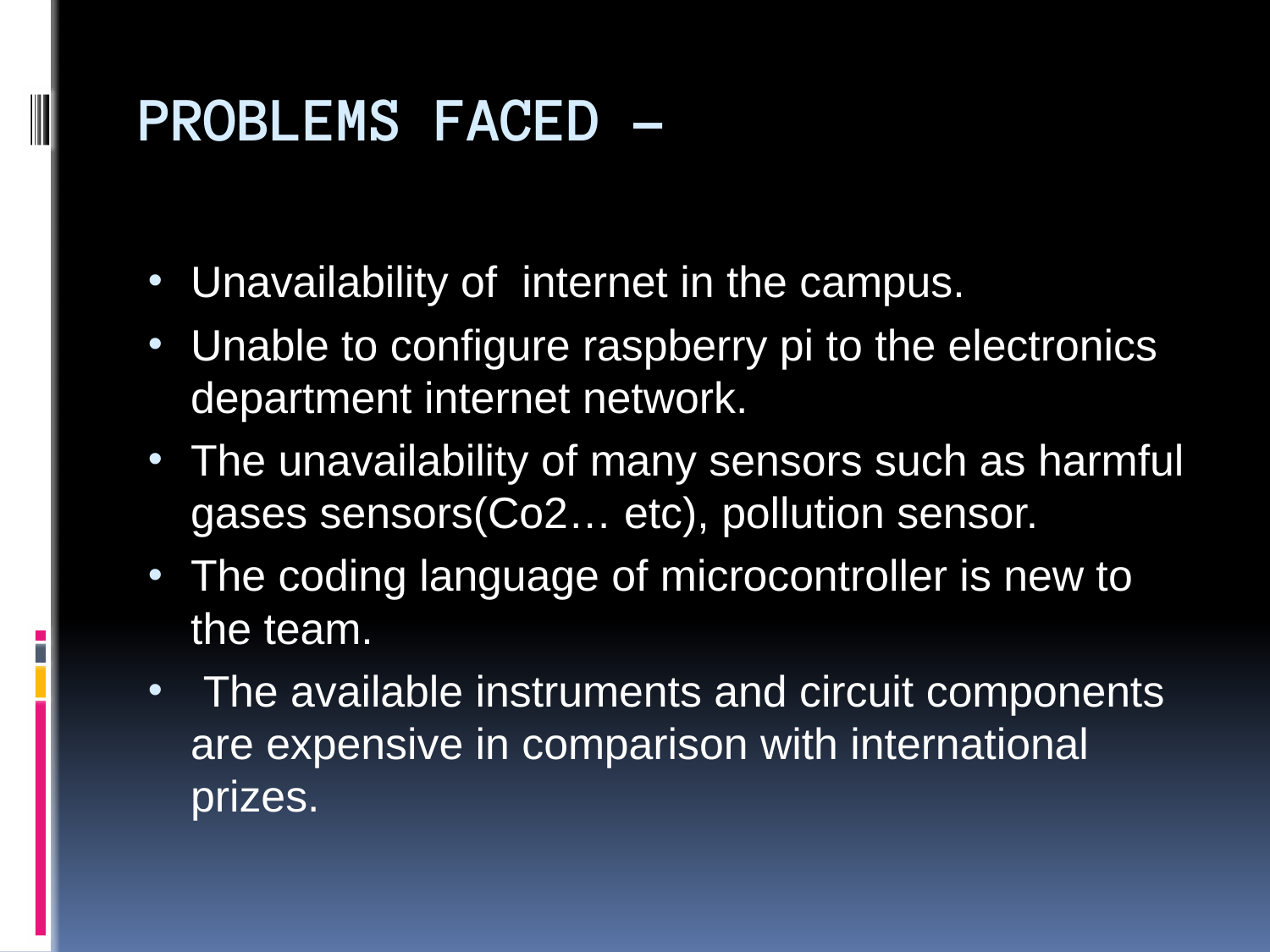

# PROBLEMS FACED -
Unavailability of  internet in the campus.
Unable to configure raspberry pi to the electronics department internet network.
The unavailability of many sensors such as harmful gases sensors(Co2… etc), pollution sensor.
The coding language of microcontroller is new to the team.
 The available instruments and circuit components are expensive in comparison with international prizes.